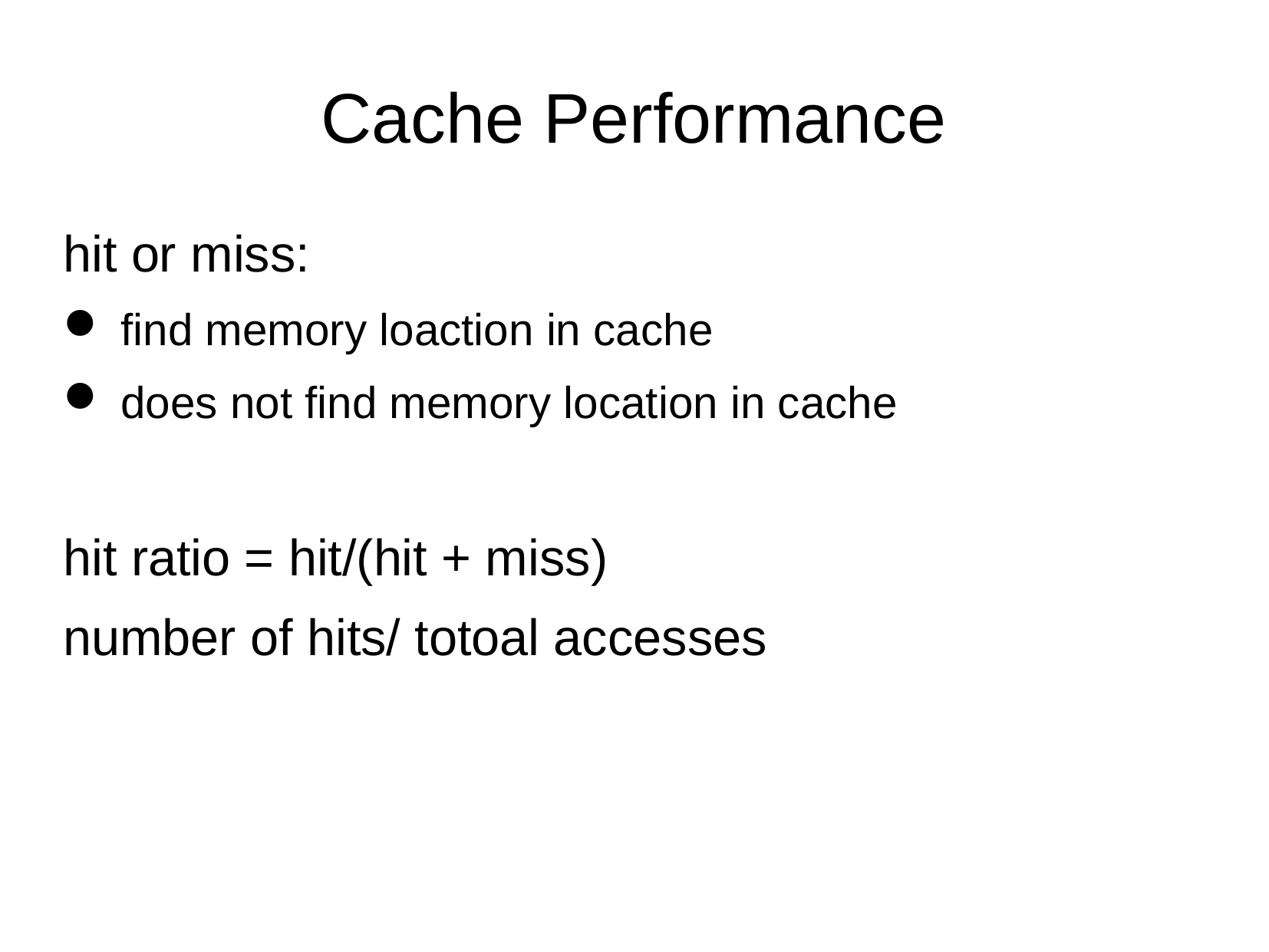

# Cache Performance
hit or miss:
find memory loaction in cache
does not find memory location in cache

hit ratio = hit/(hit + miss)
number of hits/ totoal accesses